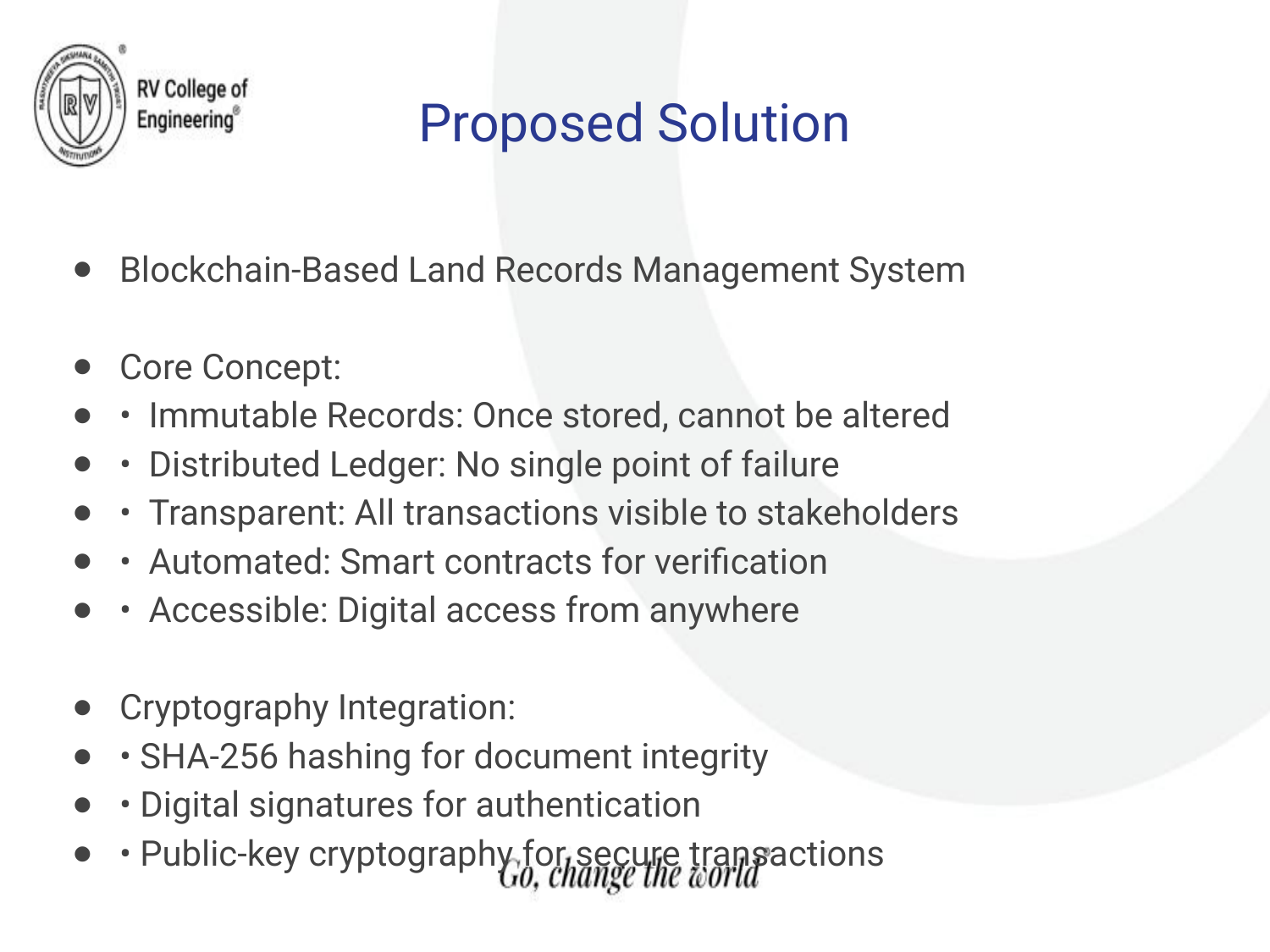

# Proposed Solution
Blockchain-Based Land Records Management System

Core Concept:
•  Immutable Records: Once stored, cannot be altered
•  Distributed Ledger: No single point of failure
•  Transparent: All transactions visible to stakeholders
•  Automated: Smart contracts for verification
•  Accessible: Digital access from anywhere

Cryptography Integration:
• SHA-256 hashing for document integrity
• Digital signatures for authentication
• Public-key cryptography for secure transactions